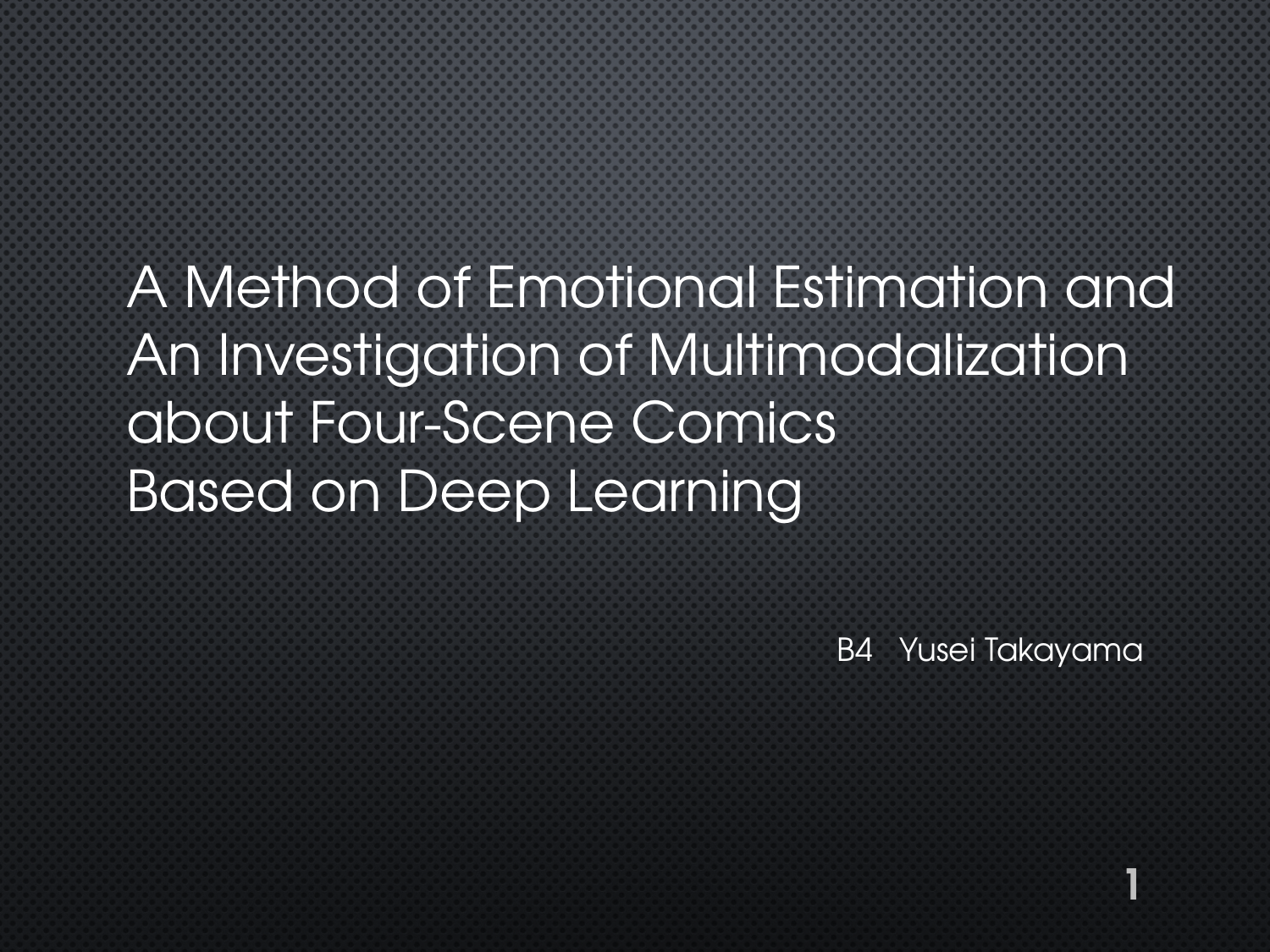

# A Method of Emotional Estimation and An Investigation of Multimodalization about Four-Scene Comics Based on Deep Learning
B4   Yusei Takayama
1